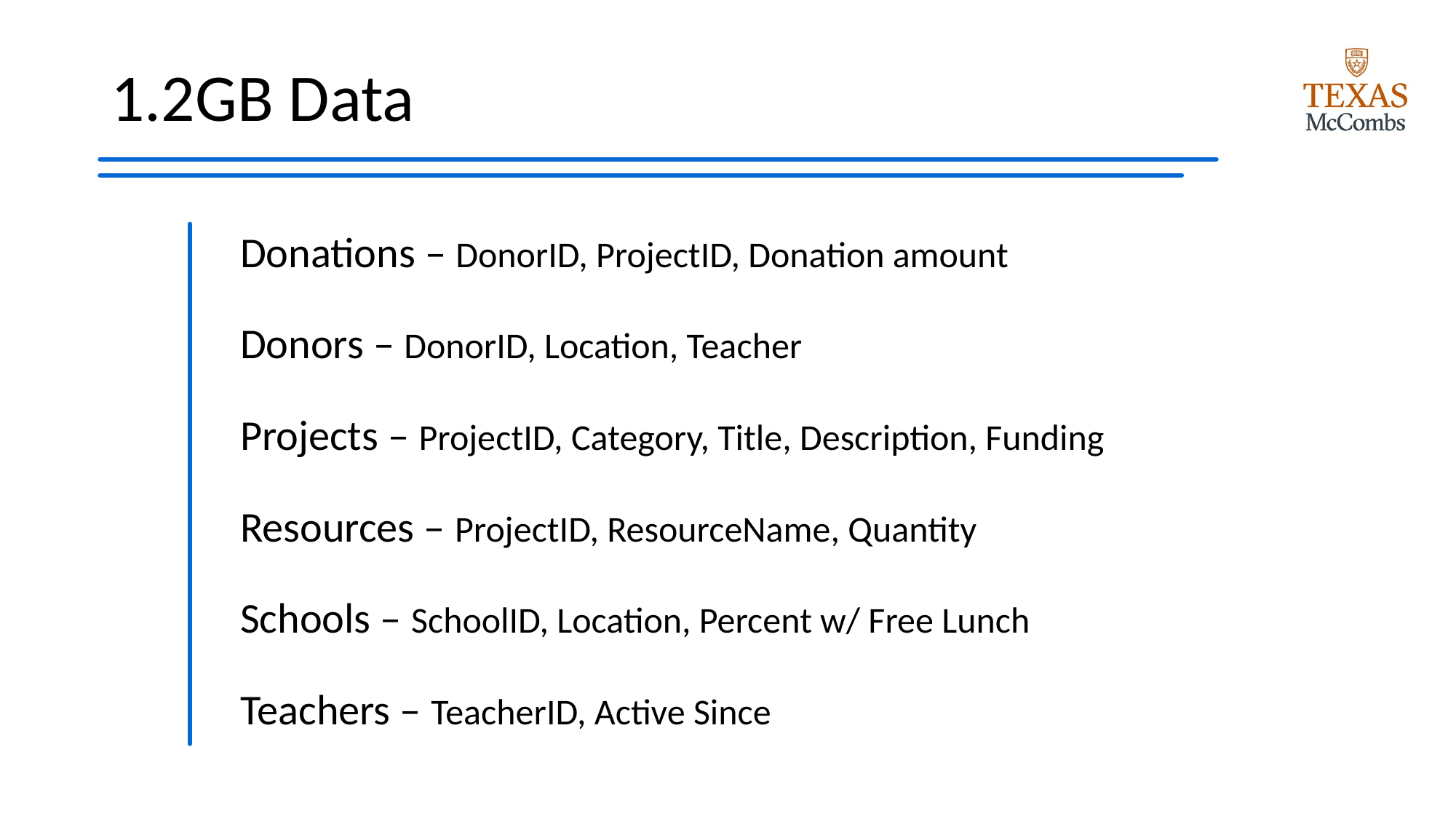

# 1.2GB Data
Donations – DonorID, ProjectID, Donation amount
Donors – DonorID, Location, Teacher
Projects – ProjectID, Category, Title, Description, Funding
Resources – ProjectID, ResourceName, Quantity
Schools – SchoolID, Location, Percent w/ Free Lunch
Teachers – TeacherID, Active Since